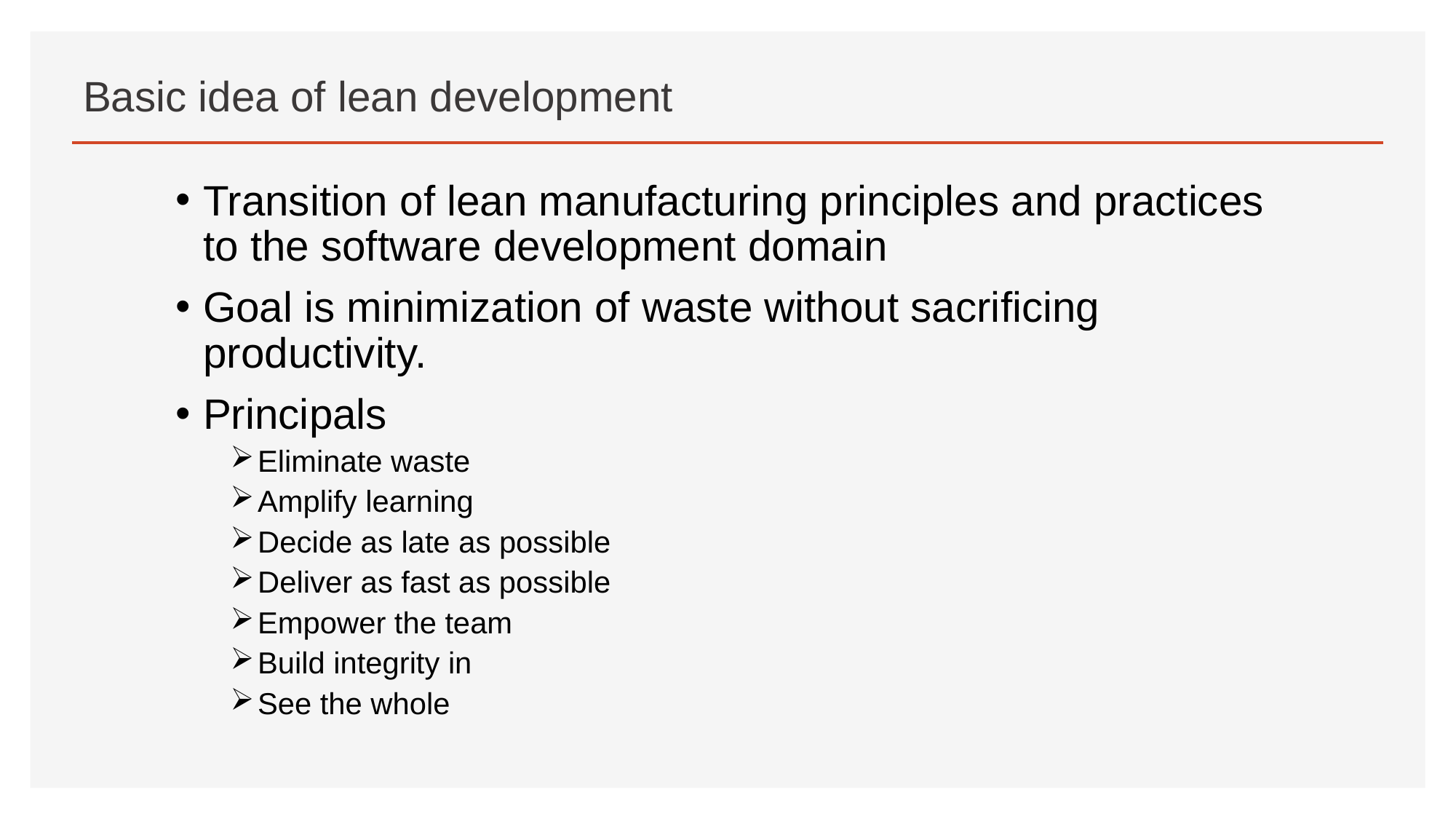

# Basic idea of lean development
Transition of lean manufacturing principles and practices to the software development domain
Goal is minimization of waste without sacrificing productivity.
Principals
Eliminate waste
Amplify learning
Decide as late as possible
Deliver as fast as possible
Empower the team
Build integrity in
See the whole